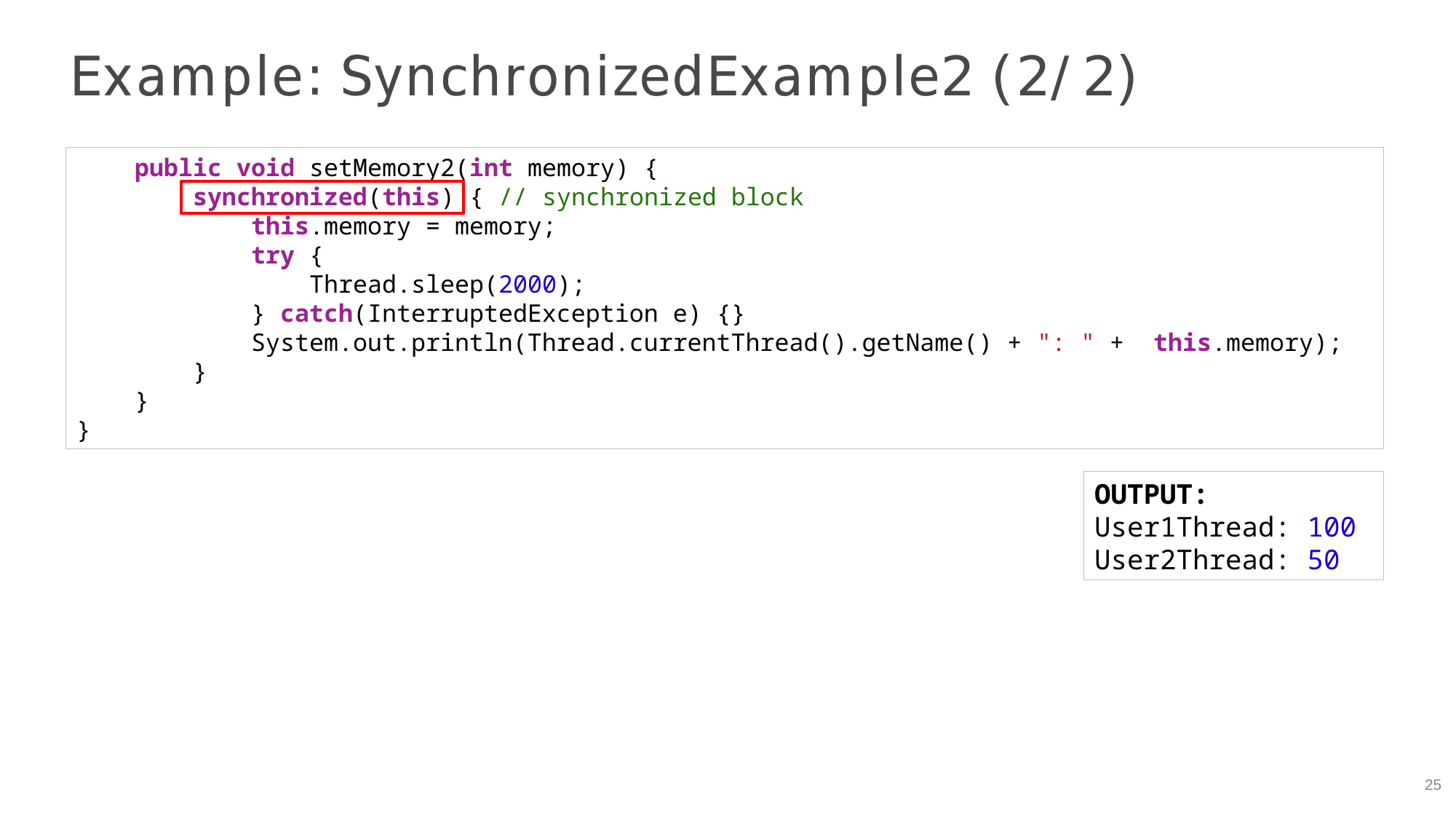

# Example: SynchronizedExample2 (2/2)
    public void setMemory2(int memory) {
        synchronized(this) { // synchronized block
            this.memory = memory;
            try {
                Thread.sleep(2000);
            } catch(InterruptedException e) {}
            System.out.println(Thread.currentThread().getName() + ": " +  this.memory);
        }
    }
}

OUTPUT:
User1Thread: 100
User2Thread: 50
25